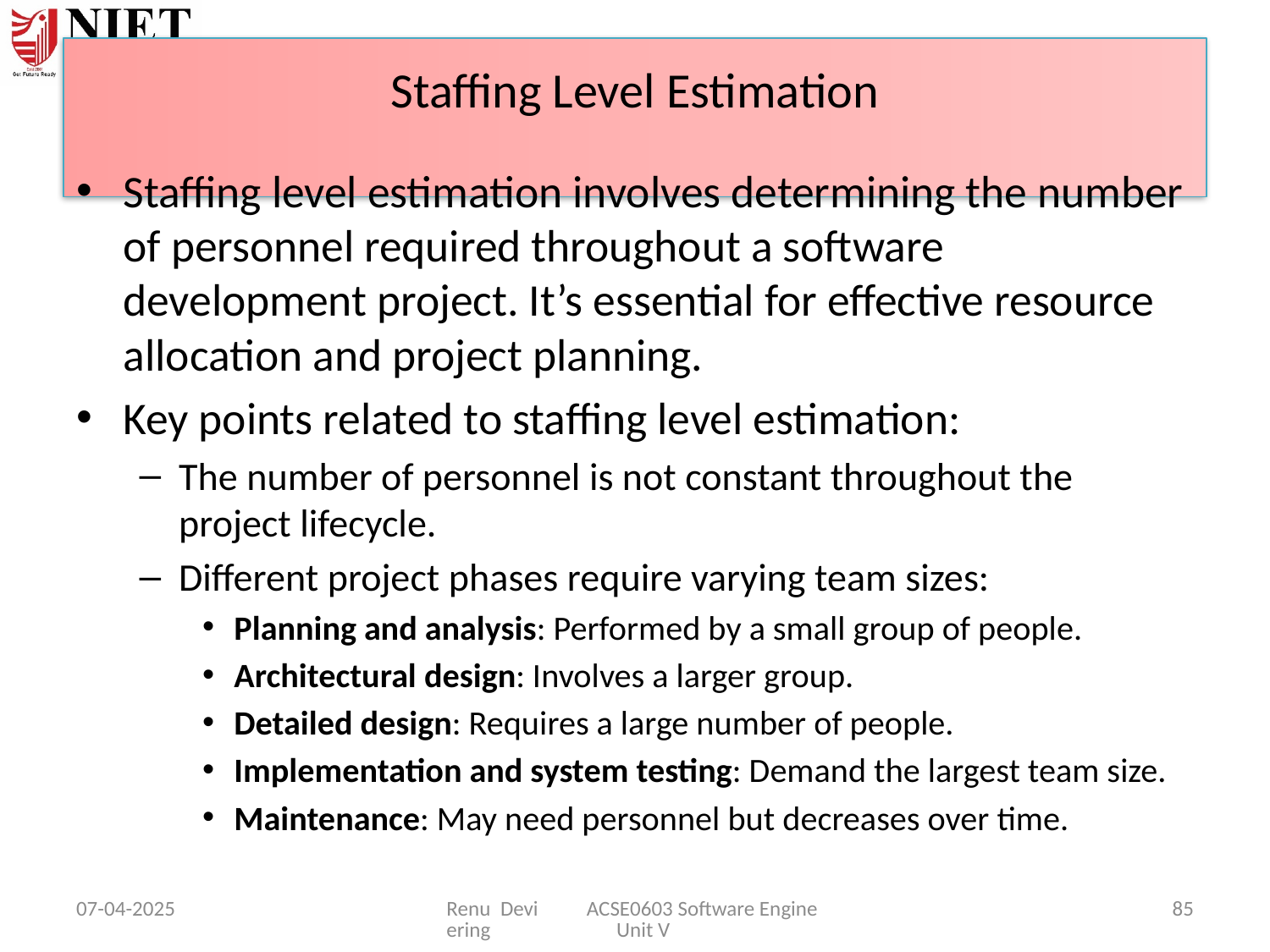

# Staffing Level Estimation
Staffing level estimation involves determining the number of personnel required throughout a software development project. It’s essential for effective resource allocation and project planning.
Key points related to staffing level estimation:
The number of personnel is not constant throughout the project lifecycle.
Different project phases require varying team sizes:
Planning and analysis: Performed by a small group of people.
Architectural design: Involves a larger group.
Detailed design: Requires a large number of people.
Implementation and system testing: Demand the largest team size.
Maintenance: May need personnel but decreases over time.

07-04-2025
Renu  Devi          ACSE0603 Software Engineering                          Unit V
85